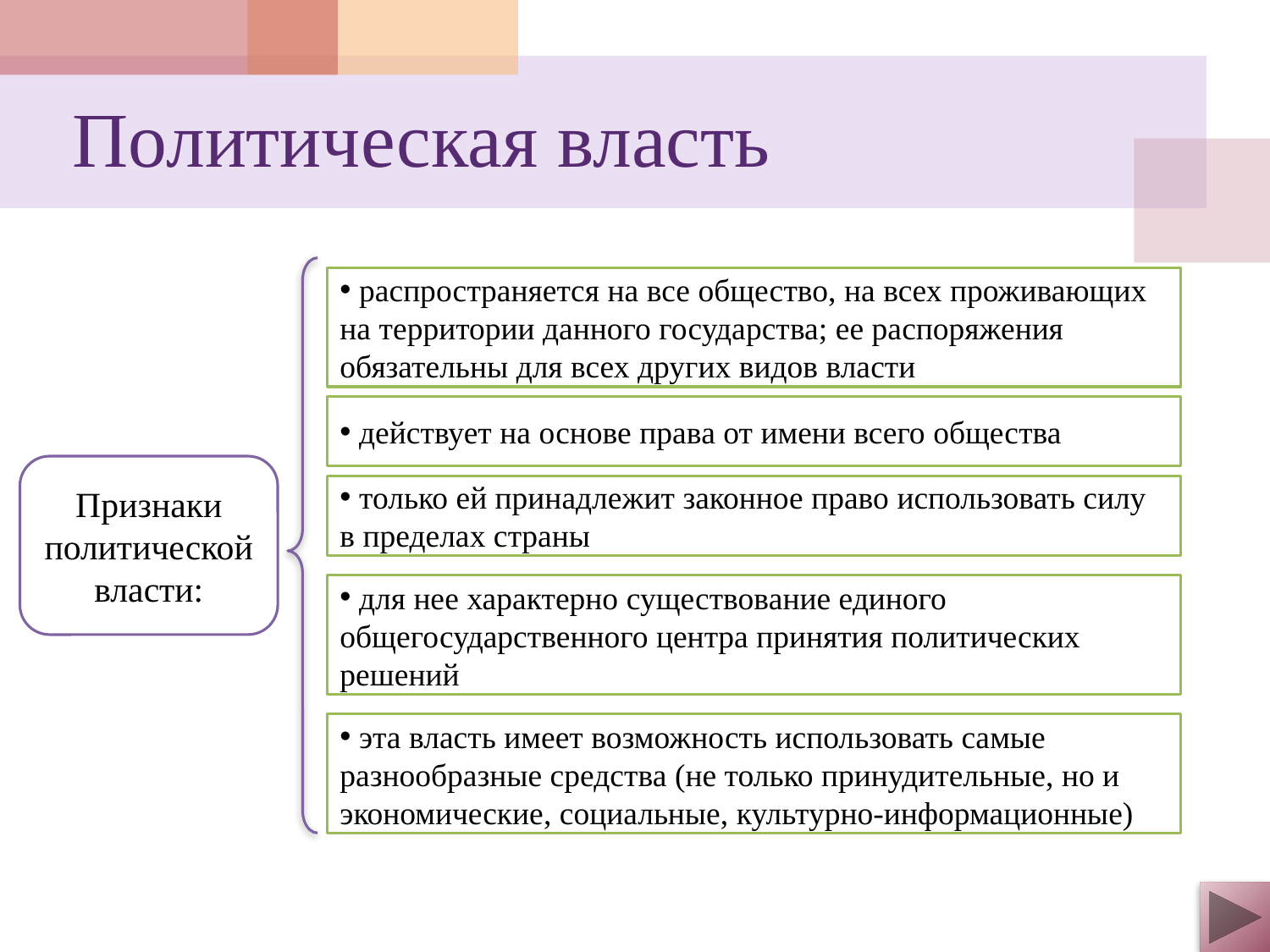

# Политическая власть

 распространяется на все общество, на всех проживающих на территории данного государства; ее распоряжения обязательны для всех других видов власти
 действует на основе права от имени всего общества
Признаки политической власти:
 только ей принадлежит законное право использовать силу в пределах страны
 для нее характерно существование единого общегосударственного центра принятия политических решений
 эта власть имеет возможность использовать самые разнообразные средства (не только принудительные, но и экономические, социальные, культурно-информационные)